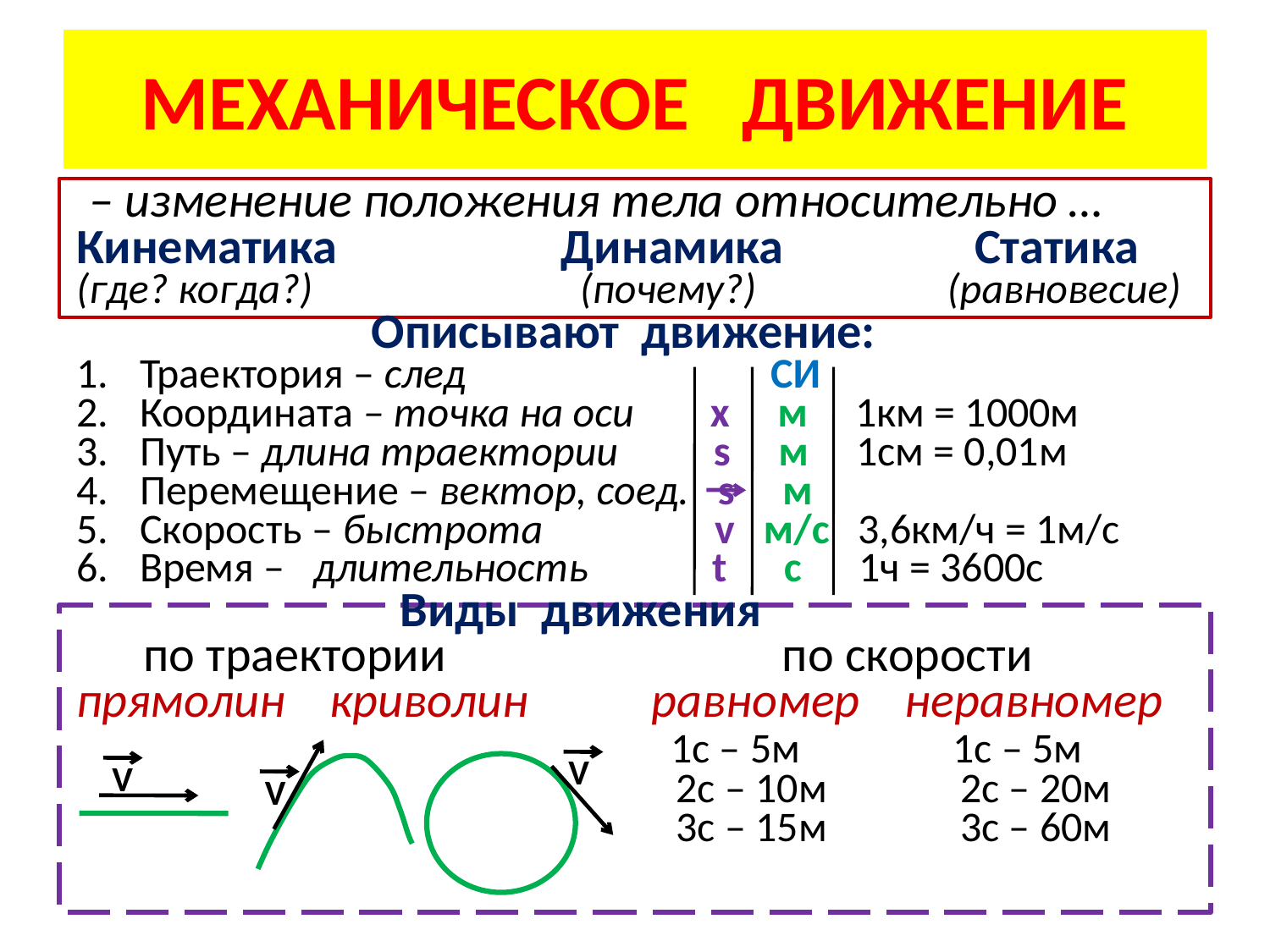

# МЕХАНИЧЕСКОЕ   ДВИЖЕНИЕ

 – изменение положения тела относительно …
Кинематика                    Динамика                 Статика
(где? когда?)                            (почему?)                    (равновесие)
                               Описывают  движение:
Траектория – след                                СИ
Координата – точка на оси        x     м     1км = 1000м
Путь – длина траектории          s     м     1см = 0,01м
Перемещение – вектор, соед.   s     м
Скорость – быстрота                  v   м/с   3,6км/ч = 1м/с
Время –   длительность             t      с      1ч = 3600с
                                  Виды  движения
      по траектории                              по скорости
прямолин    криволин           равномер    неравномер
                                                     1с – 5м                1с – 5м
                                                               2с – 10м              2с – 20м
                                                               3с – 15м              3с – 60м

V
V

V